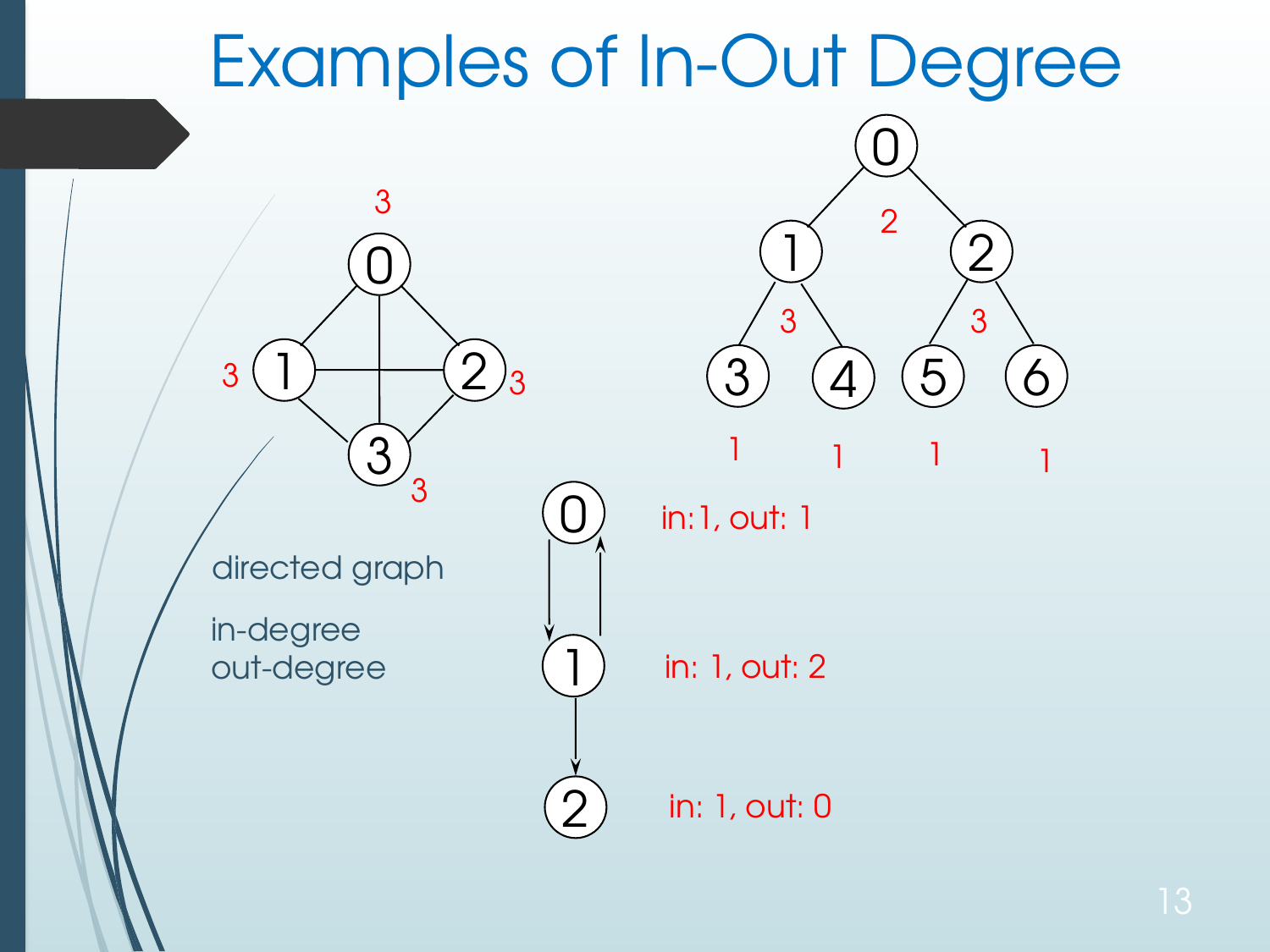

Examples of In-Out Degree
0

3
2
1
2
0

3
3

1
2
3
6
5
4
3
3

1
3
1
1
1
3
0
in:1, out: 1
directed graph

in-degree
out-degree
1
in: 1, out: 2

2
in: 1, out: 0
13